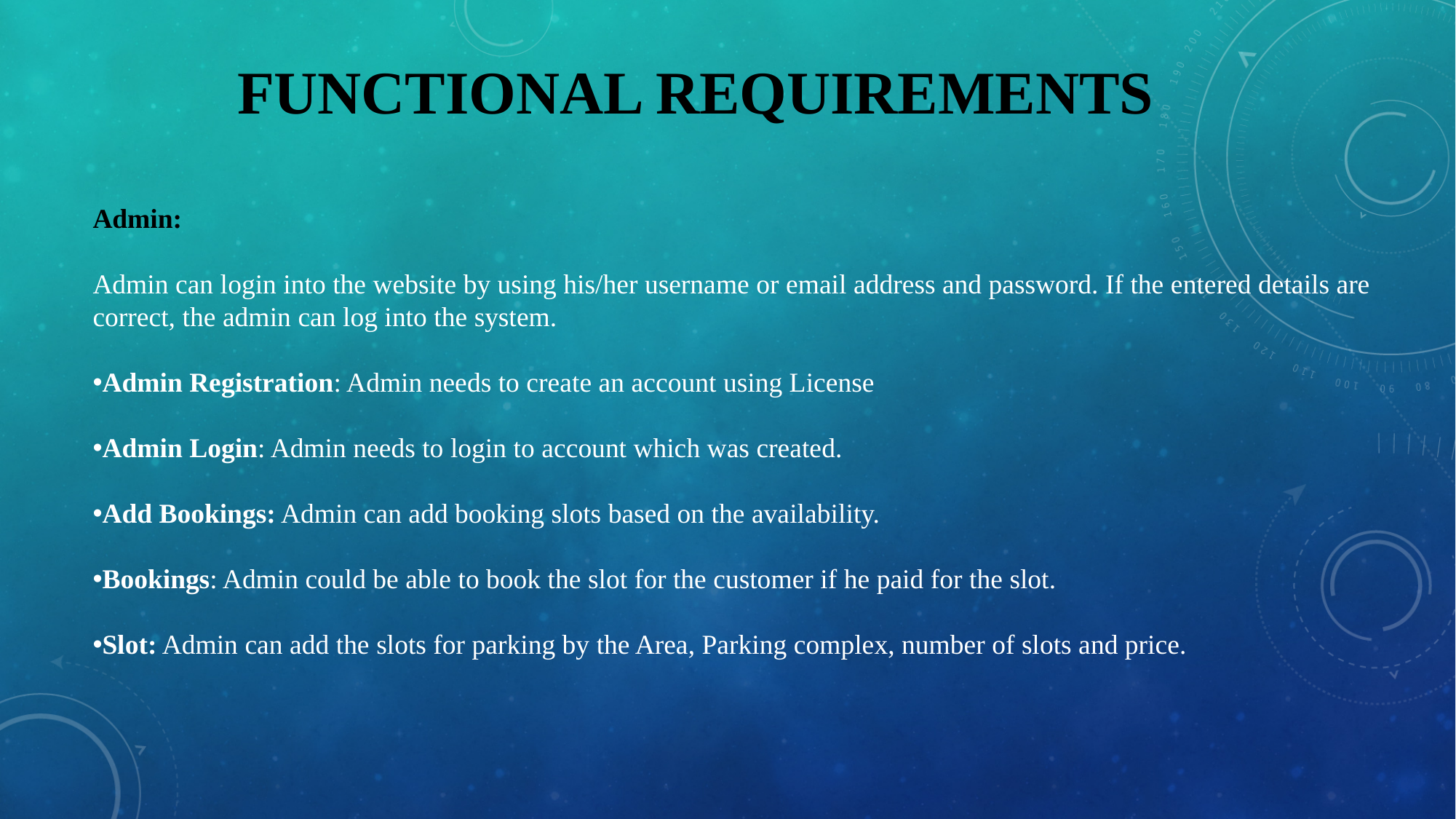

# Functional requirements
Admin:

Admin can login into the website by using his/her username or email address and password. If the entered details are correct, the admin can log into the system.

Admin Registration: Admin needs to create an account using License

Admin Login: Admin needs to login to account which was created.

Add Bookings: Admin can add booking slots based on the availability.

Bookings: Admin could be able to book the slot for the customer if he paid for the slot.

Slot: Admin can add the slots for parking by the Area, Parking complex, number of slots and price.